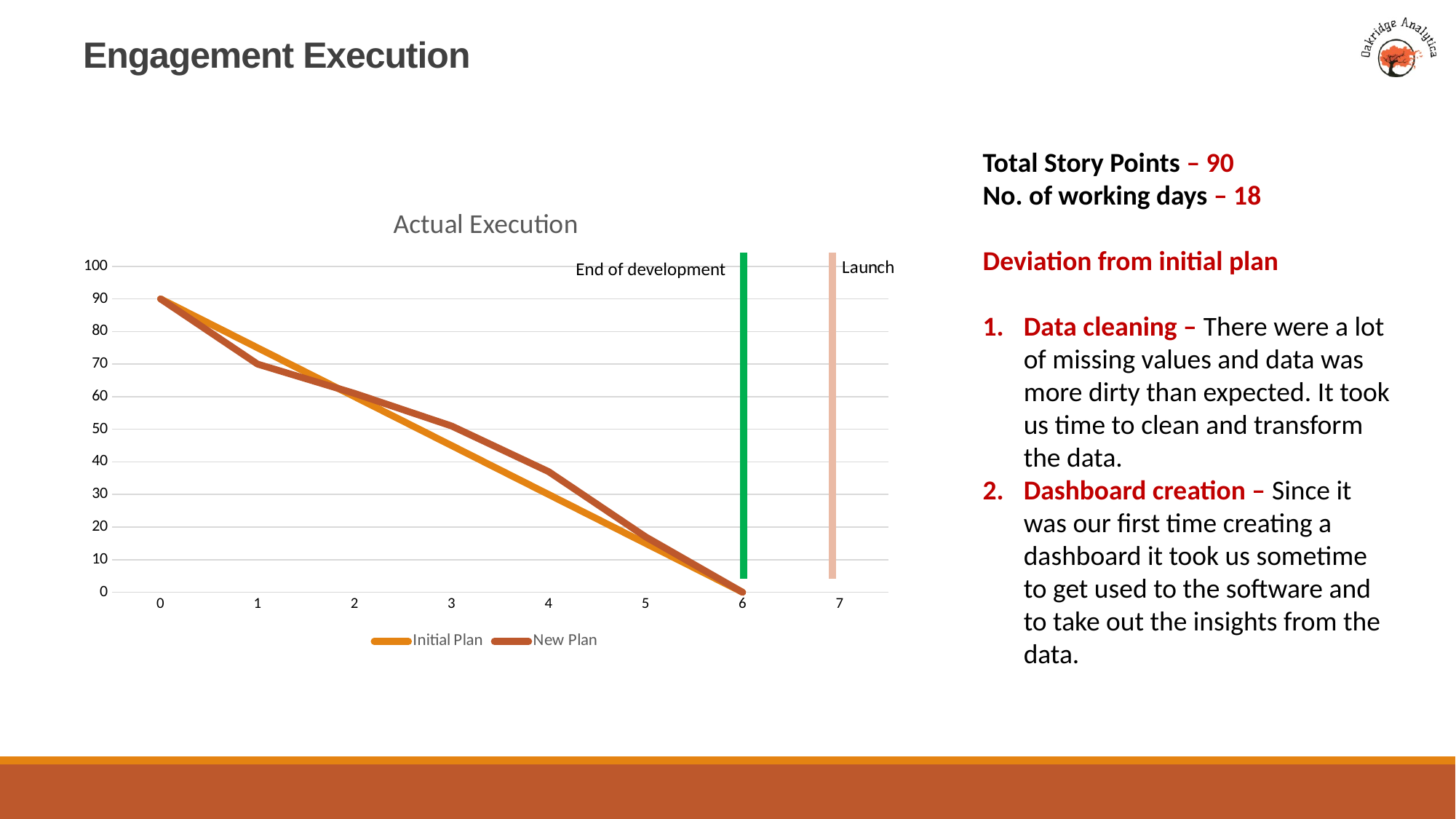

# Engagement Execution
Total Story Points – 90
No. of working days – 18

Deviation from initial plan

Data cleaning – There were a lot of missing values and data was more dirty than expected. It took us time to clean and transform the data.
Dashboard creation – Since it was our first time creating a dashboard it took us sometime to get used to the software and to take out the insights from the data.

### Chart: Actual Execution

| Category | Initial Plan | New Plan |
|---|---|---|
| 0 | 90.0 | 90.0 |
| 1 | 75.0 | 70.0 |
| 2 | 60.0 | 61.0 |
| 3 | 45.0 | 51.0 |
| 4 | 30.0 | 37.0 |
| 5 | 15.0 | 17.0 |
| 6 | 0.0 | 0.0 |
| 7 | None | None |
End of development